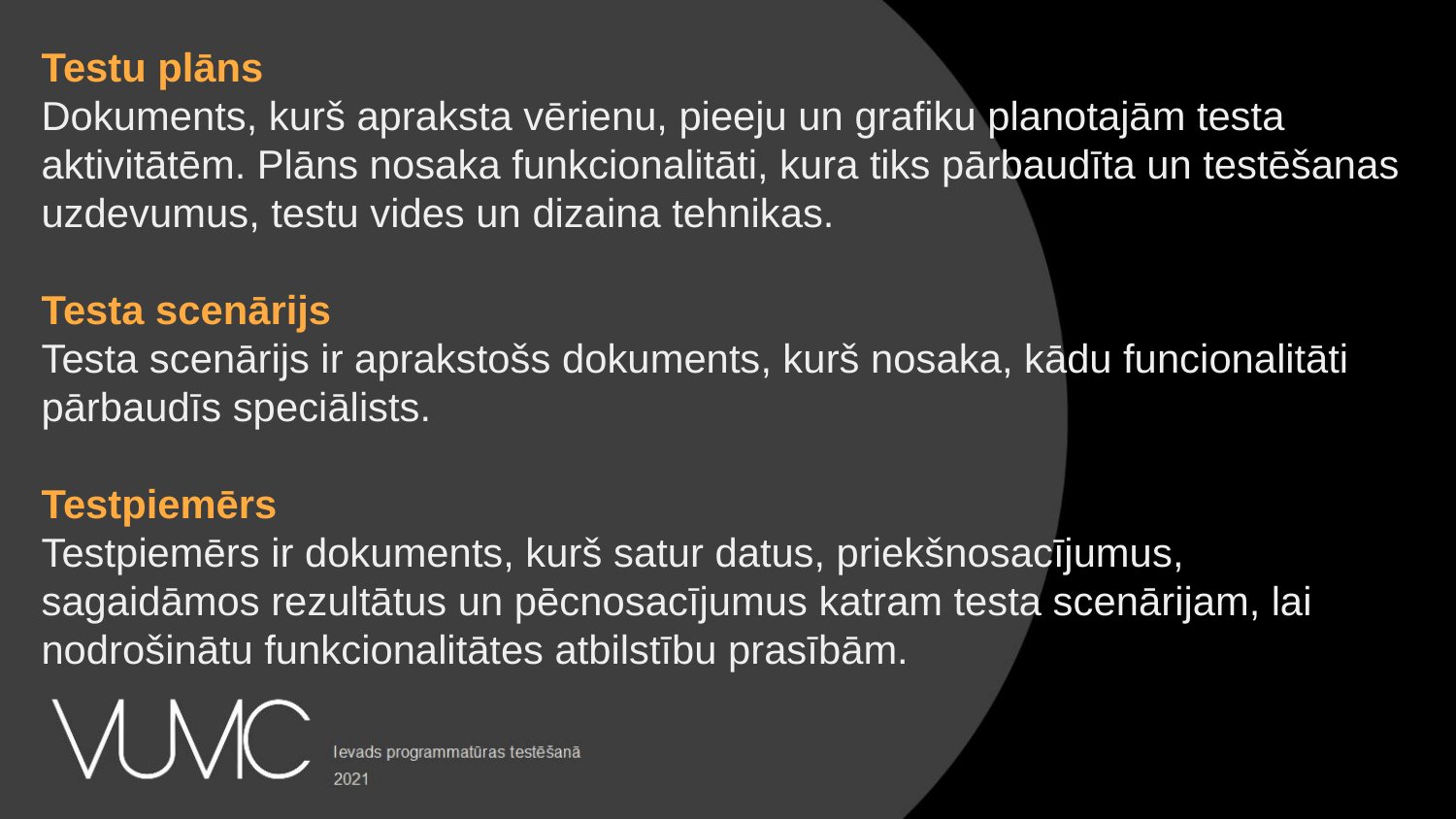

Testu plāns
Dokuments, kurš apraksta vērienu, pieeju un grafiku planotajām testa aktivitātēm. Plāns nosaka funkcionalitāti, kura tiks pārbaudīta un testēšanas uzdevumus, testu vides un dizaina tehnikas.

Testa scenārijs
Testa scenārijs ir aprakstošs dokuments, kurš nosaka, kādu funcionalitāti pārbaudīs speciālists.

Testpiemērs
Testpiemērs ir dokuments, kurš satur datus, priekšnosacījumus, sagaidāmos rezultātus un pēcnosacījumus katram testa scenārijam, lai nodrošinātu funkcionalitātes atbilstību prasībām.